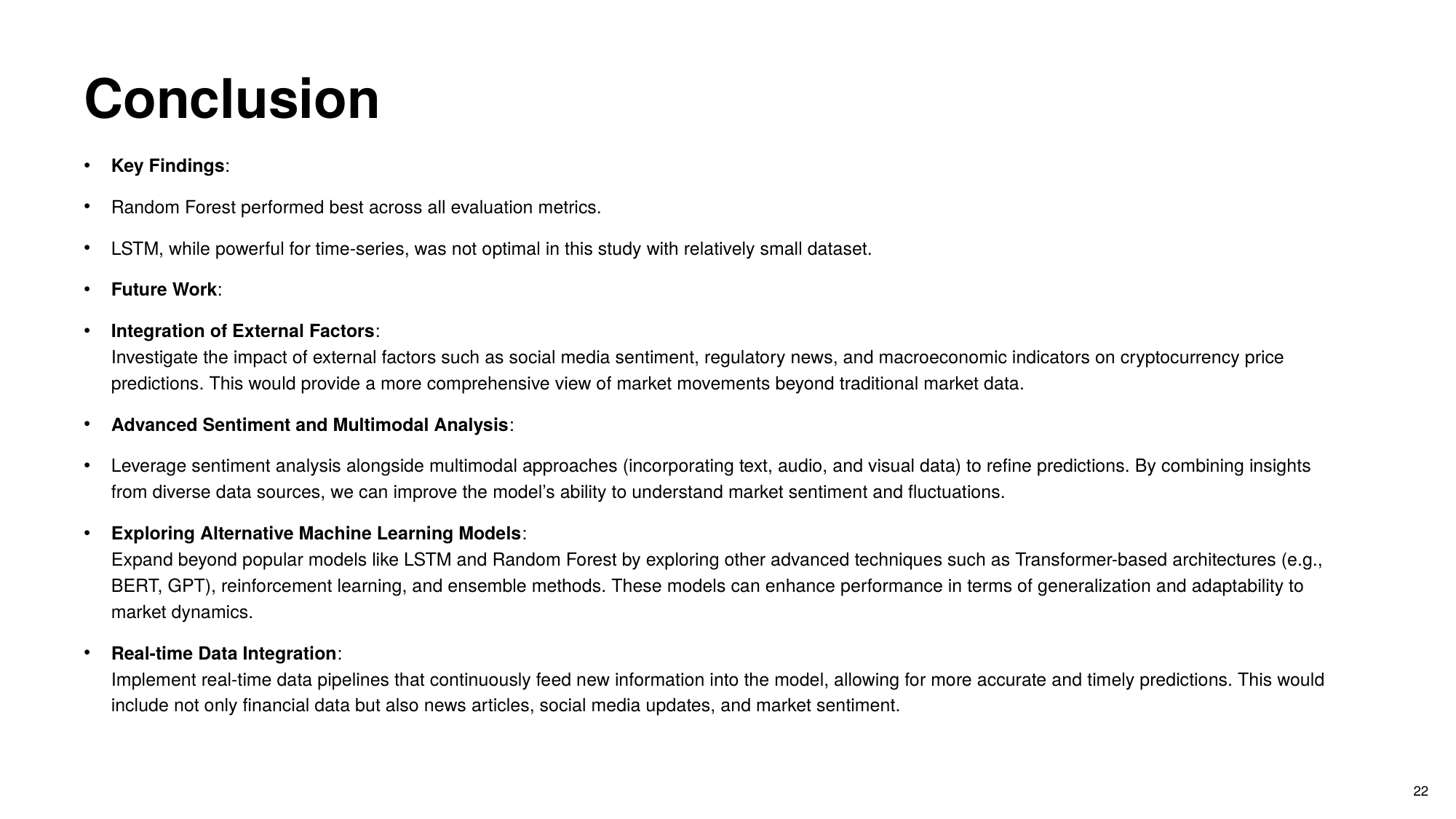

# Conclusion
Key Findings:
Random Forest performed best across all evaluation metrics.
LSTM, while powerful for time-series, was not optimal in this study with relatively small dataset.
Future Work:
Integration of External Factors:
Investigate the impact of external factors such as social media sentiment, regulatory news, and macroeconomic indicators on cryptocurrency price predictions. This would provide a more comprehensive view of market movements beyond traditional market data.
Advanced Sentiment and Multimodal Analysis:
Leverage sentiment analysis alongside multimodal approaches (incorporating text, audio, and visual data) to refine predictions. By combining insights from diverse data sources, we can improve the model’s ability to understand market sentiment and fluctuations.
Exploring Alternative Machine Learning Models:
Expand beyond popular models like LSTM and Random Forest by exploring other advanced techniques such as Transformer-based architectures (e.g., BERT, GPT), reinforcement learning, and ensemble methods. These models can enhance performance in terms of generalization and adaptability to market dynamics.
Real-time Data Integration:
Implement real-time data pipelines that continuously feed new information into the model, allowing for more accurate and timely predictions. This would include not only financial data but also news articles, social media updates, and market sentiment.

22